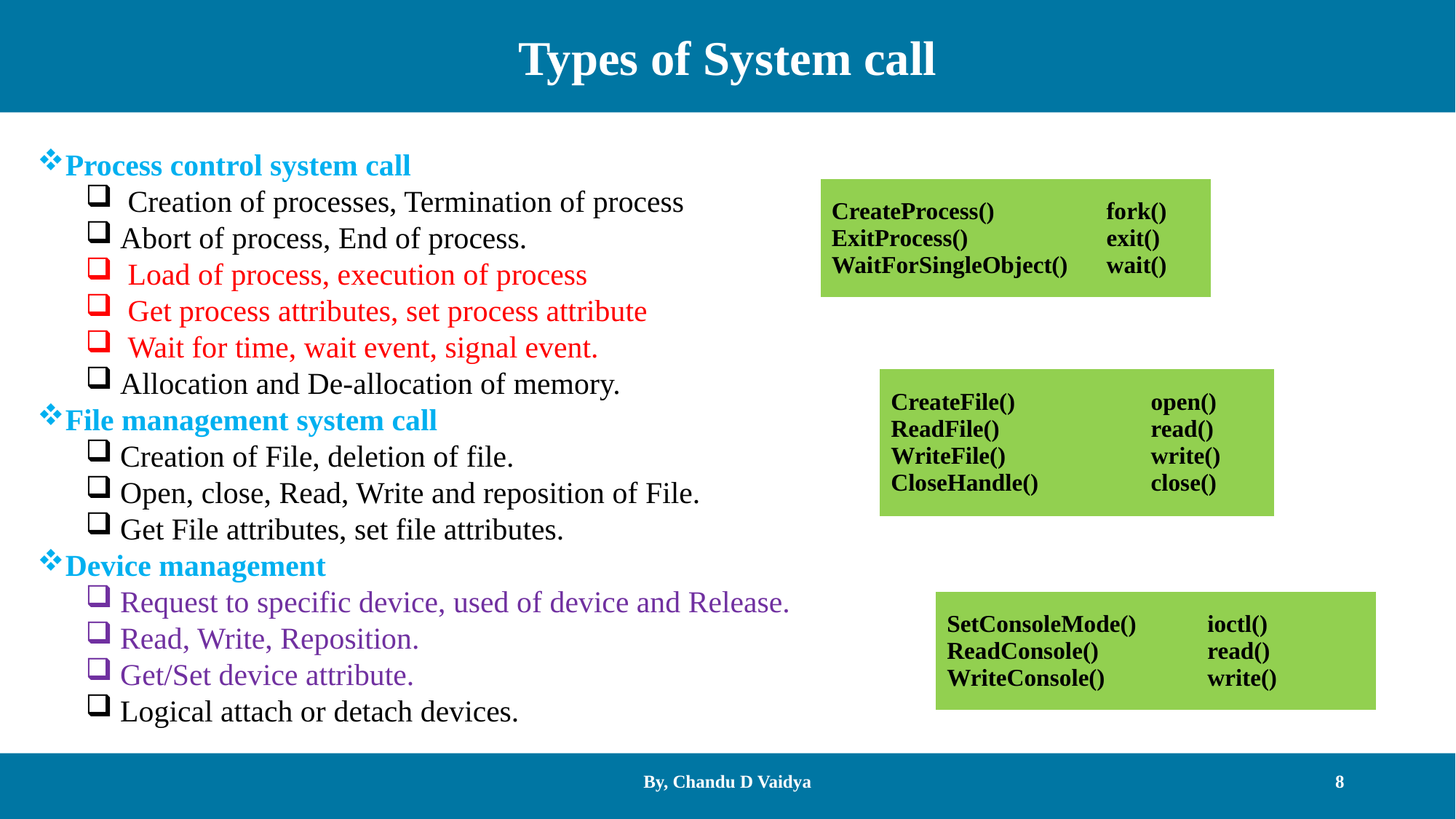

Types of System call

Process control system call
 Creation of processes, Termination of process
Abort of process, End of process.
 Load of process, execution of process
 Get process attributes, set process attribute
 Wait for time, wait event, signal event.
Allocation and De-allocation of memory.
File management system call
Creation of File, deletion of file.
Open, close, Read, Write and reposition of File.
Get File attributes, set file attributes.
Device management
Request to specific device, used of device and Release.
Read, Write, Reposition.
Get/Set device attribute.
Logical attach or detach devices.
| CreateProcess() ExitProcess() WaitForSingleObject() | fork() exit() wait() |
| --- | --- |
| CreateFile() ReadFile() WriteFile() CloseHandle() | open() read() write() close() |
| --- | --- |
| SetConsoleMode() ReadConsole() WriteConsole() | ioctl() read() write() |
| --- | --- |

By, Chandu D Vaidya
8